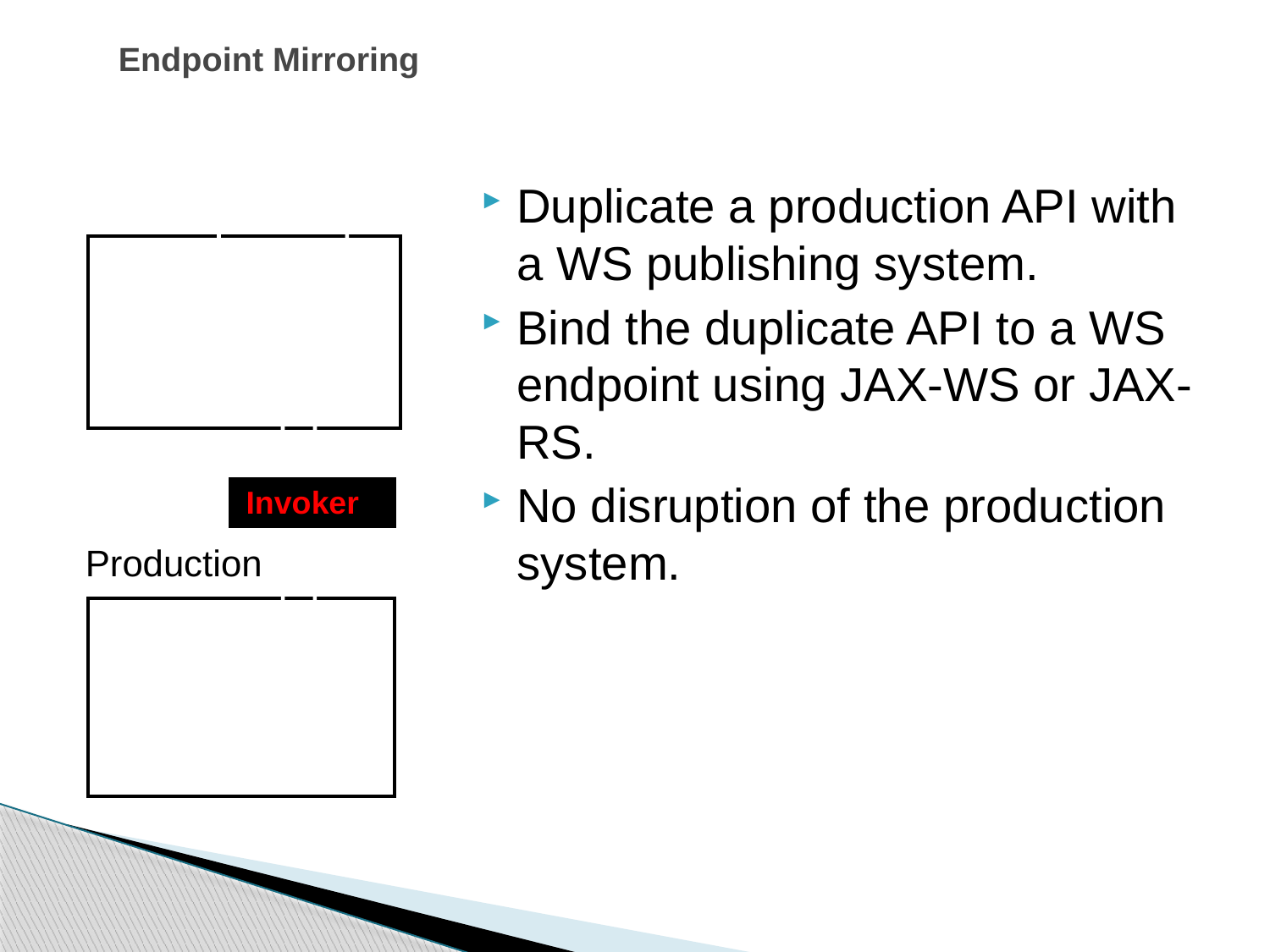

# Endpoint Mirroring

Duplicate a production API with a WS publishing system.
Bind the duplicate API to a WS endpoint using JAX-WS or JAX-RS.
No disruption of the production system.

SOAP

@WebService

Purchasing

Invoker

Production

Purchasing